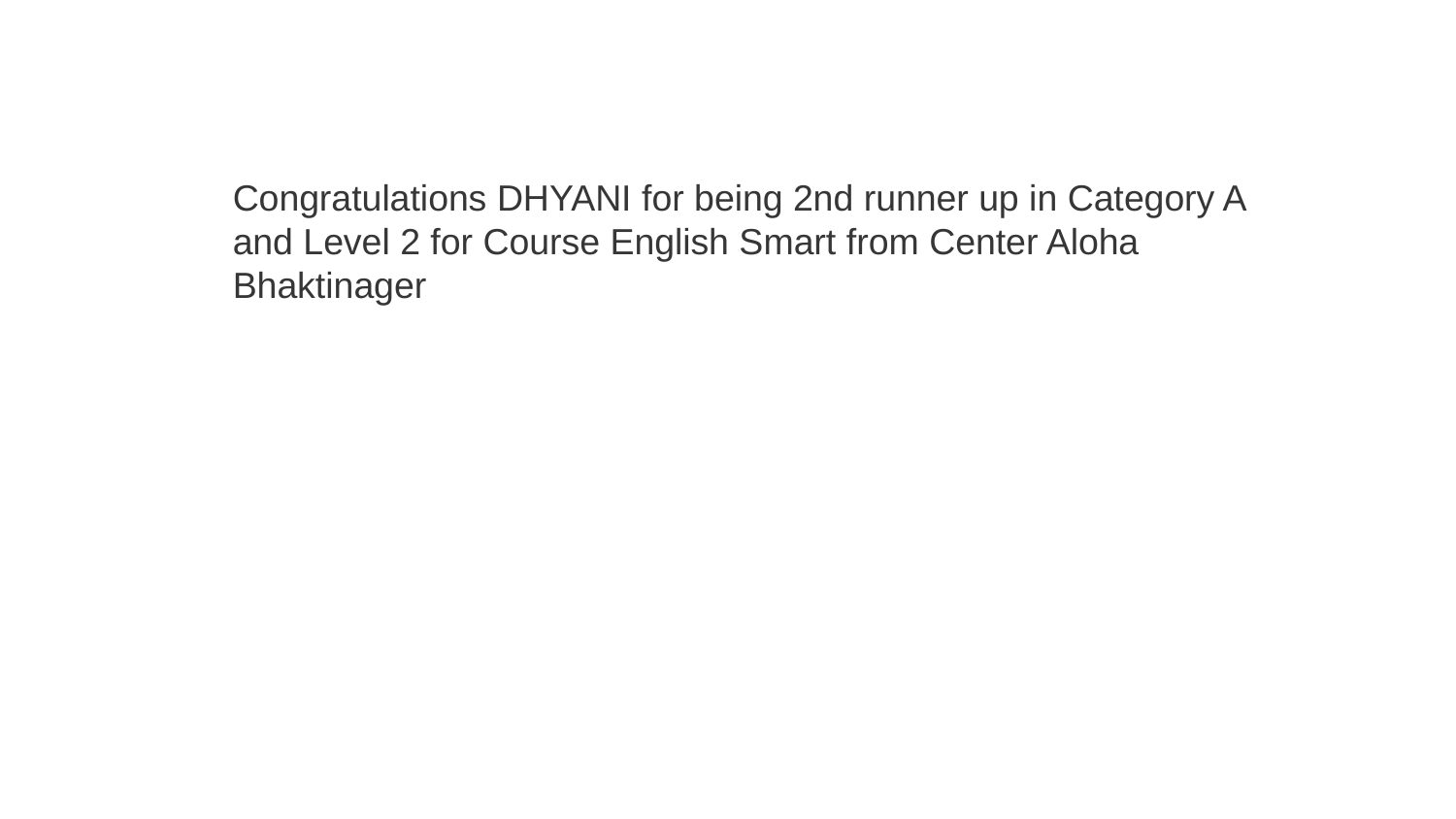

Congratulations DHYANI for being 2nd runner up in Category A and Level 2 for Course English Smart from Center Aloha Bhaktinager